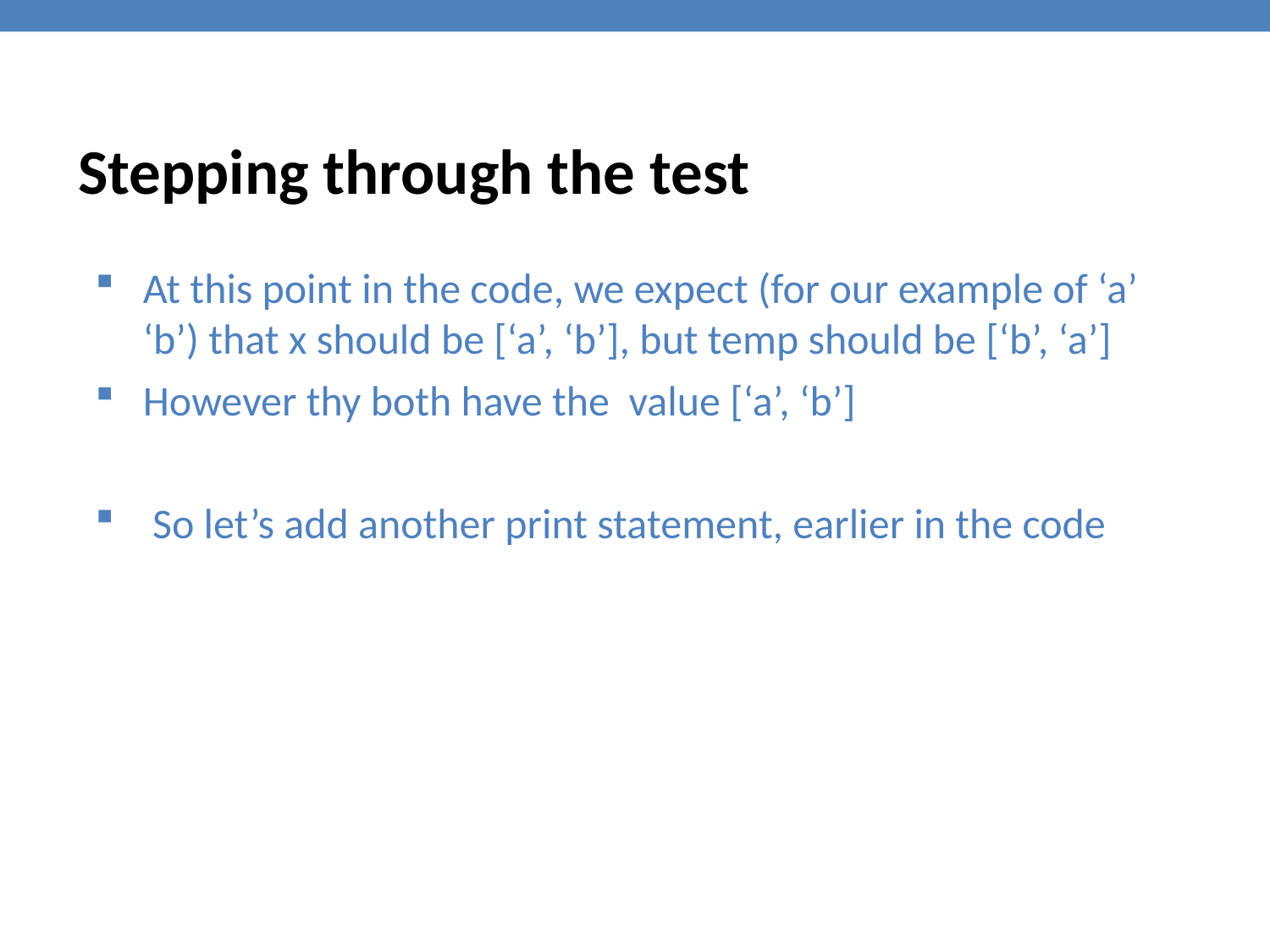

Stepping through the test
At this point in the code, we expect (for our example of ‘a’ ‘b’) that x should be [‘a’, ‘b’], but temp should be [‘b’, ‘a’]
However thy both have the  value [‘a’, ‘b’]

 So let’s add another print statement, earlier in the code